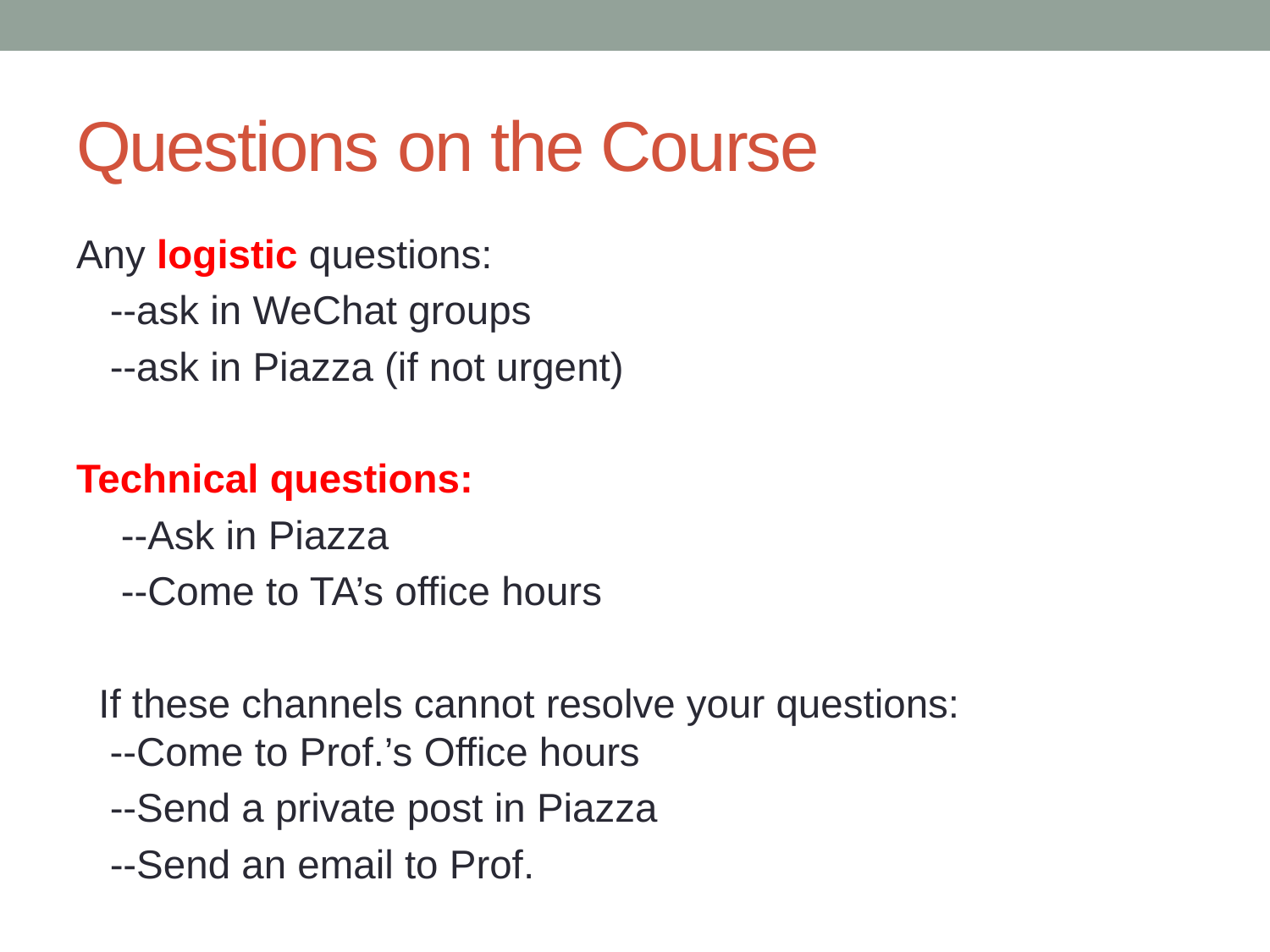

# Questions on the Course
Any logistic questions:
   --ask in WeChat groups
   --ask in Piazza (if not urgent)

Technical questions:
    --Ask in Piazza
    --Come to TA’s office hours

  If these channels cannot resolve your questions:
   --Come to Prof.’s Office hours
   --Send a private post in Piazza
   --Send an email to Prof.